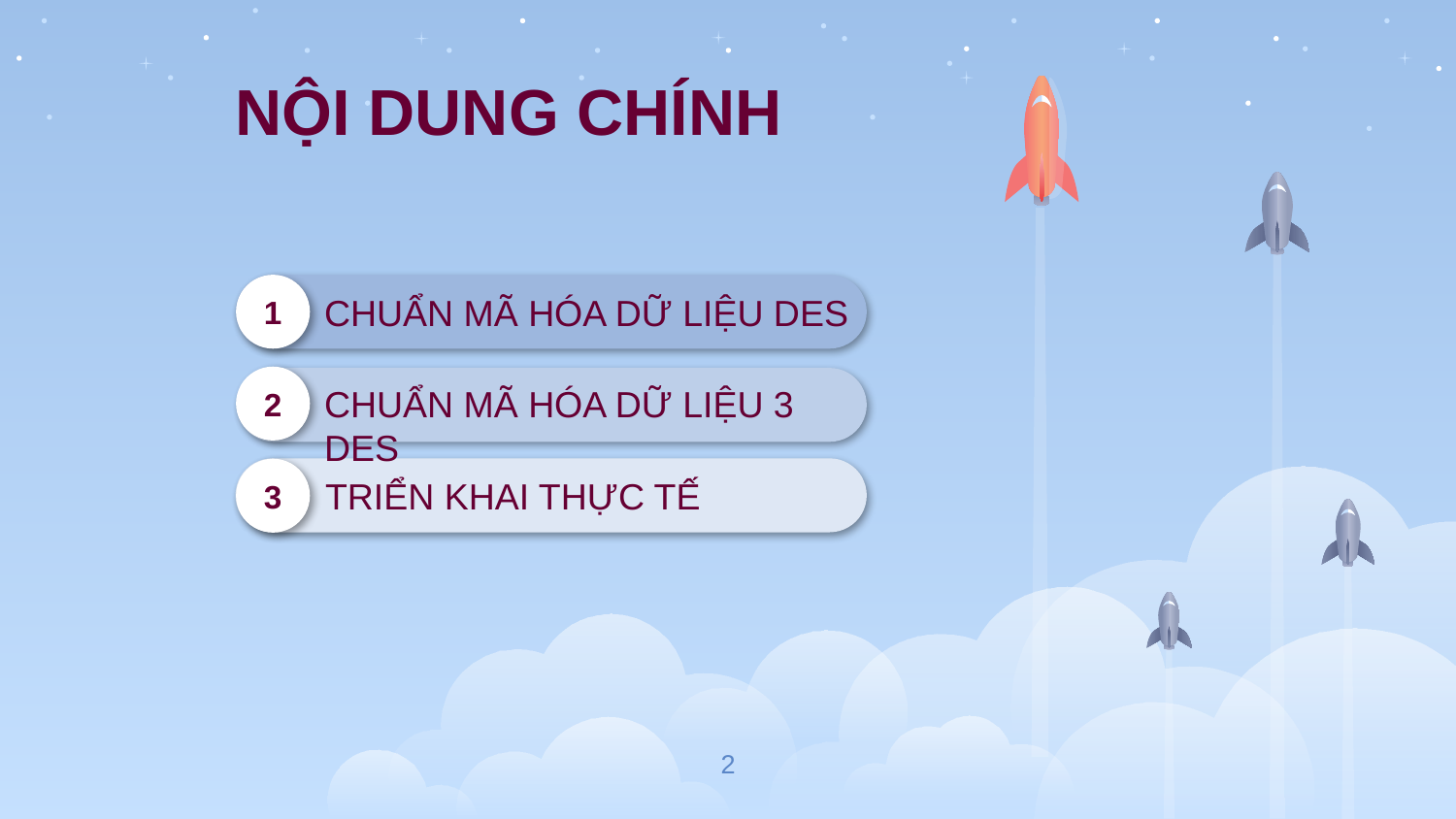

# NỘI DUNG CHÍNH

1
CHUẨN MÃ HÓA DỮ LIỆU DES
2
CHUẨN MÃ HÓA DỮ LIỆU 3 DES
3
TRIỂN KHAI THỰC TẾ
2